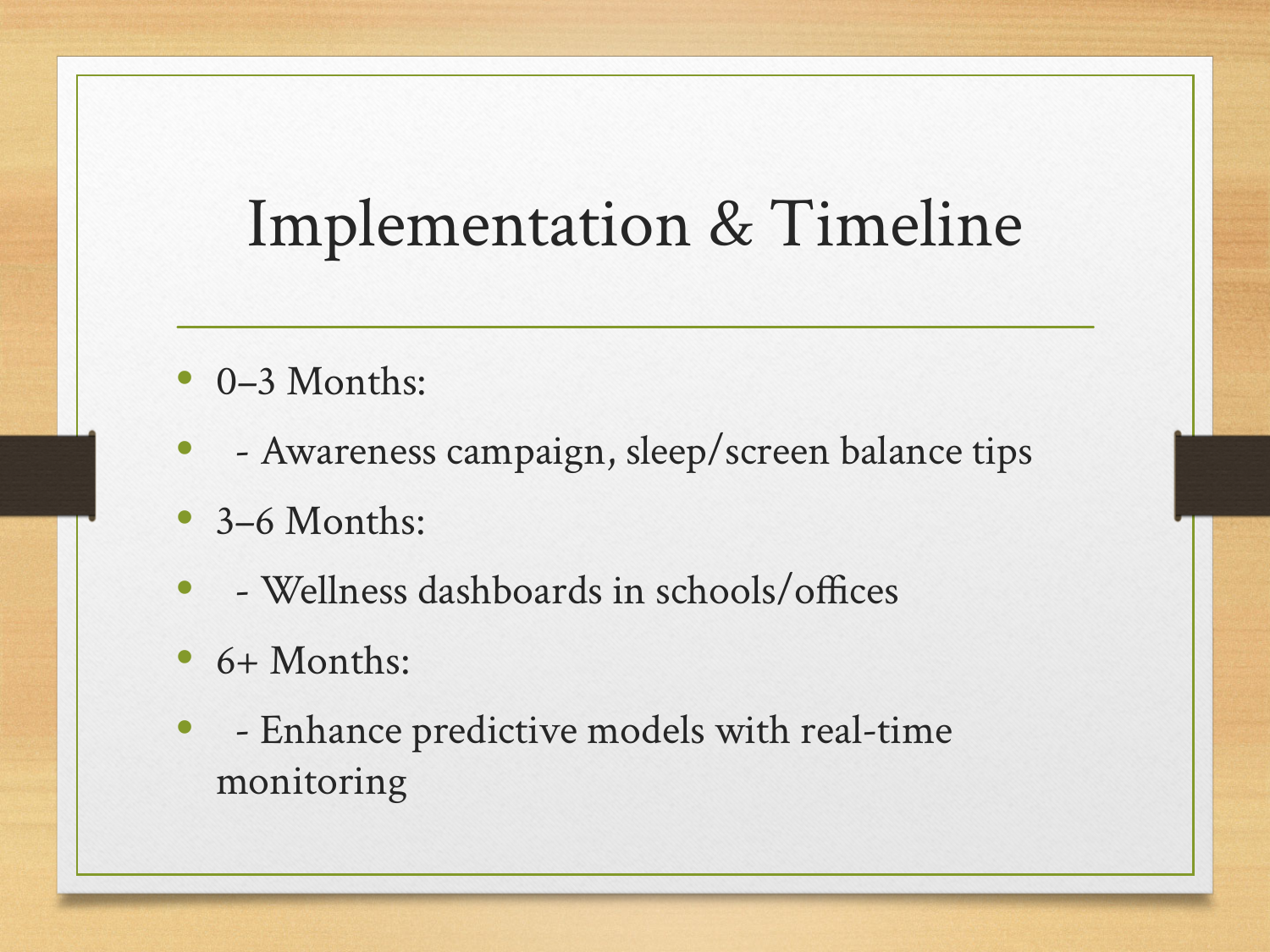

# Implementation & Timeline
0–3 Months:
  - Awareness campaign, sleep/screen balance tips
3–6 Months:
  - Wellness dashboards in schools/offices
6+ Months:
  - Enhance predictive models with real-time monitoring